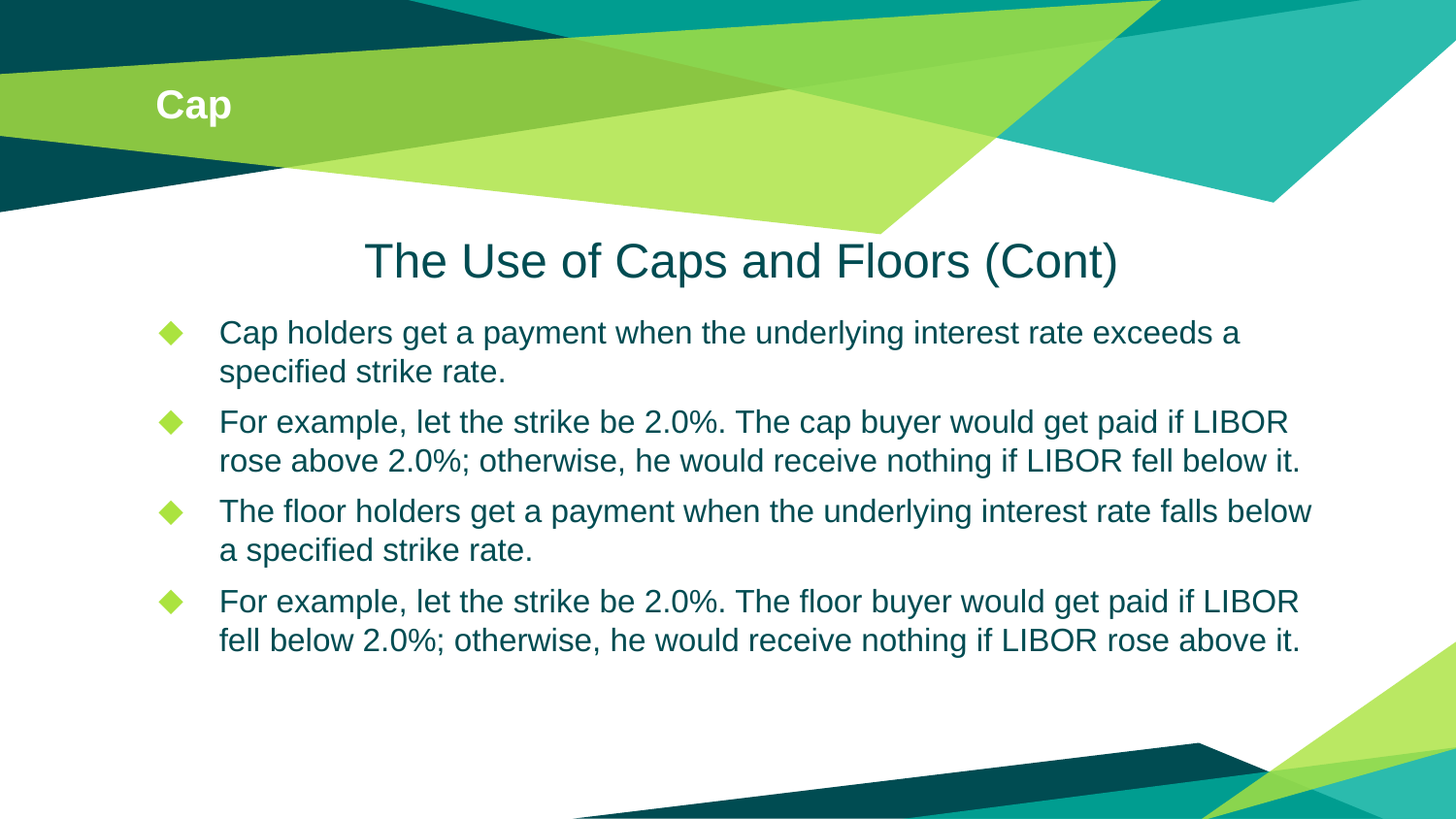

# Cap
The Use of Caps and Floors (Cont)
Cap holders get a payment when the underlying interest rate exceeds a specified strike rate.
For example, let the strike be 2.0%. The cap buyer would get paid if LIBOR rose above 2.0%; otherwise, he would receive nothing if LIBOR fell below it.
The floor holders get a payment when the underlying interest rate falls below a specified strike rate.
For example, let the strike be 2.0%. The floor buyer would get paid if LIBOR fell below 2.0%; otherwise, he would receive nothing if LIBOR rose above it.